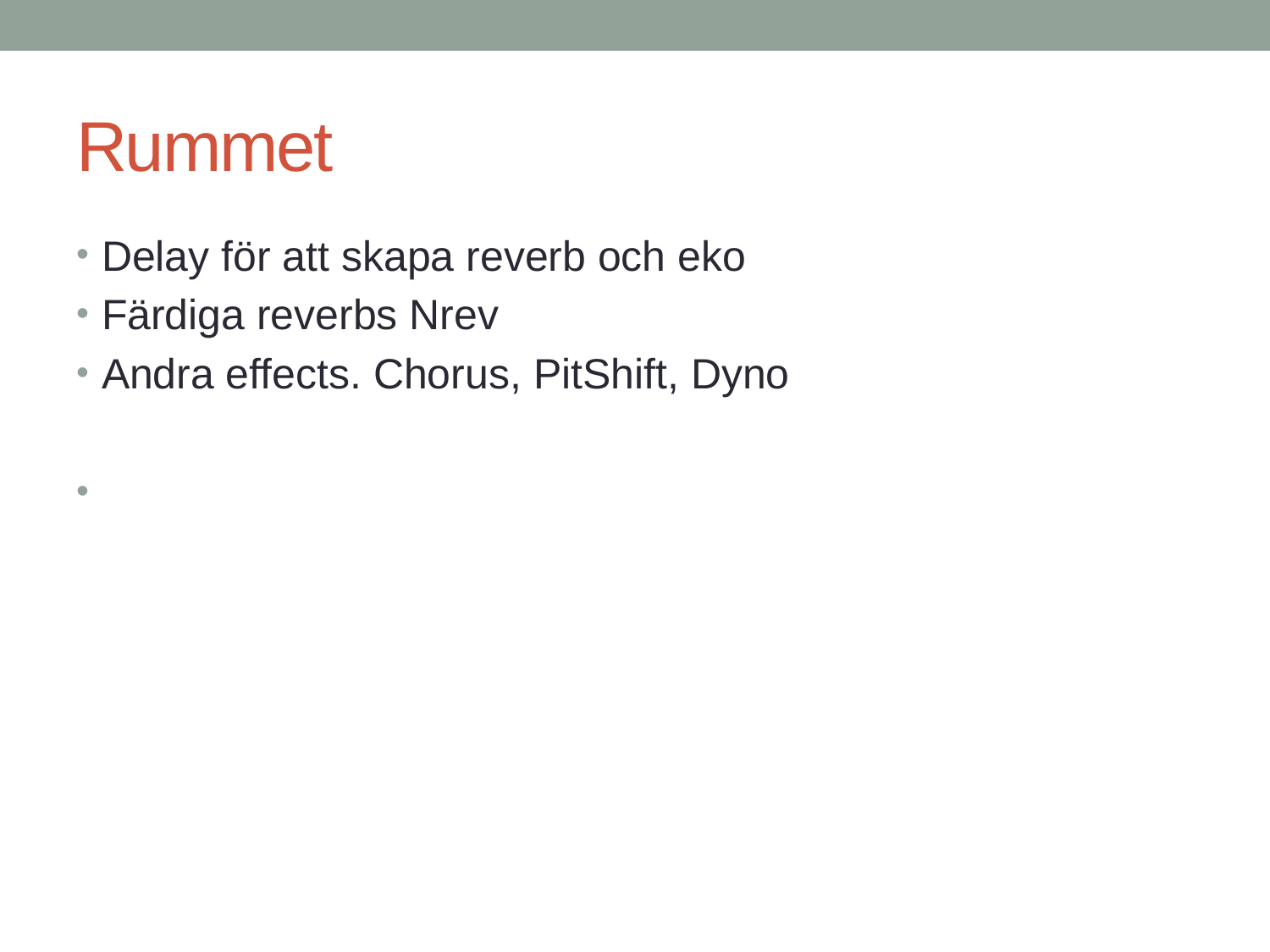

# Rummet
Delay för att skapa reverb och eko
Färdiga reverbs Nrev
Andra effects. Chorus, PitShift, Dyno